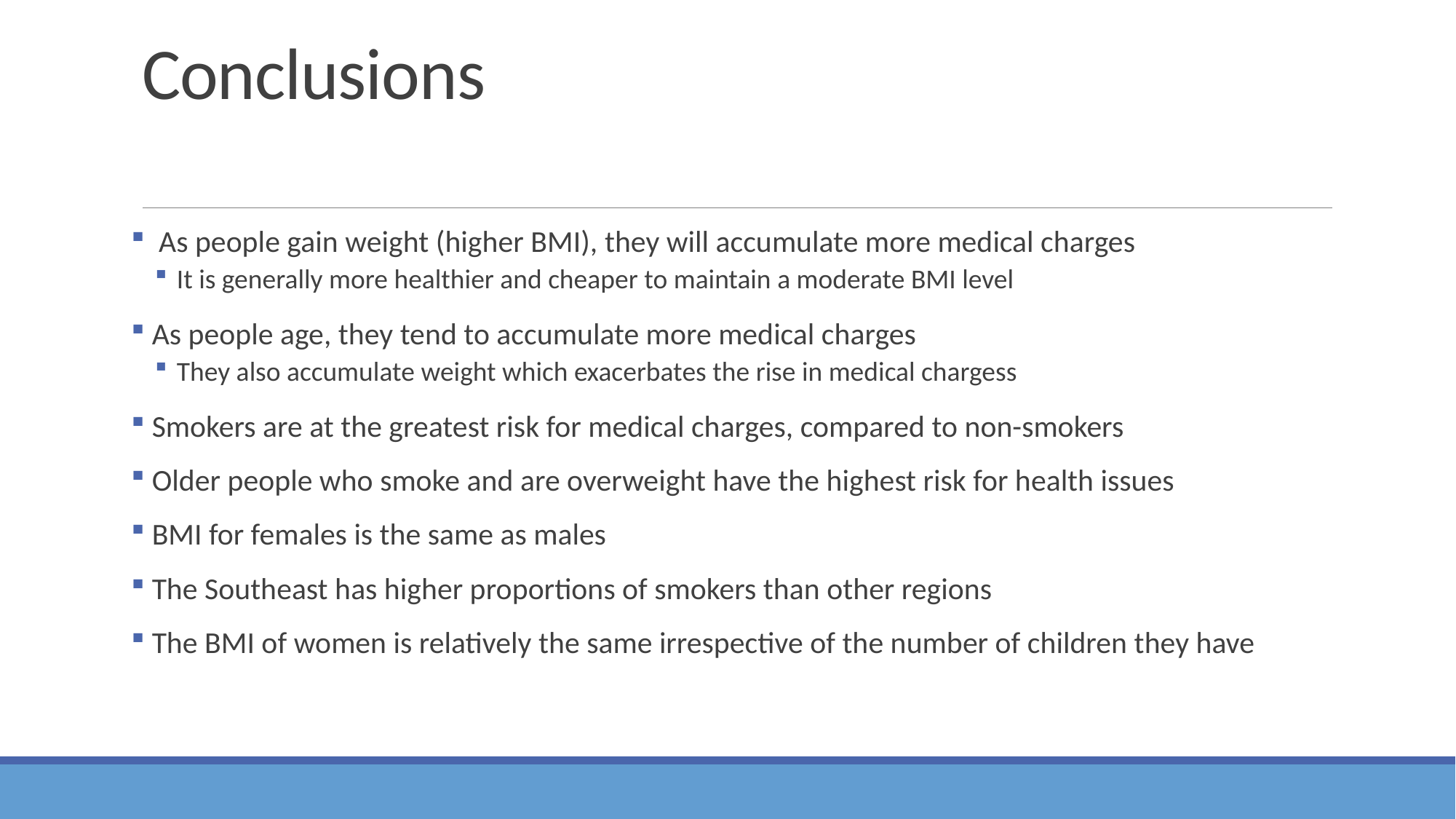

# Conclusions
  As people gain weight (higher BMI), they will accumulate more medical charges
It is generally more healthier and cheaper to maintain a moderate BMI level
 As people age, they tend to accumulate more medical charges
They also accumulate weight which exacerbates the rise in medical chargess
 Smokers are at the greatest risk for medical charges, compared to non-smokers
 Older people who smoke and are overweight have the highest risk for health issues
 BMI for females is the same as males
 The Southeast has higher proportions of smokers than other regions
 The BMI of women is relatively the same irrespective of the number of children they have